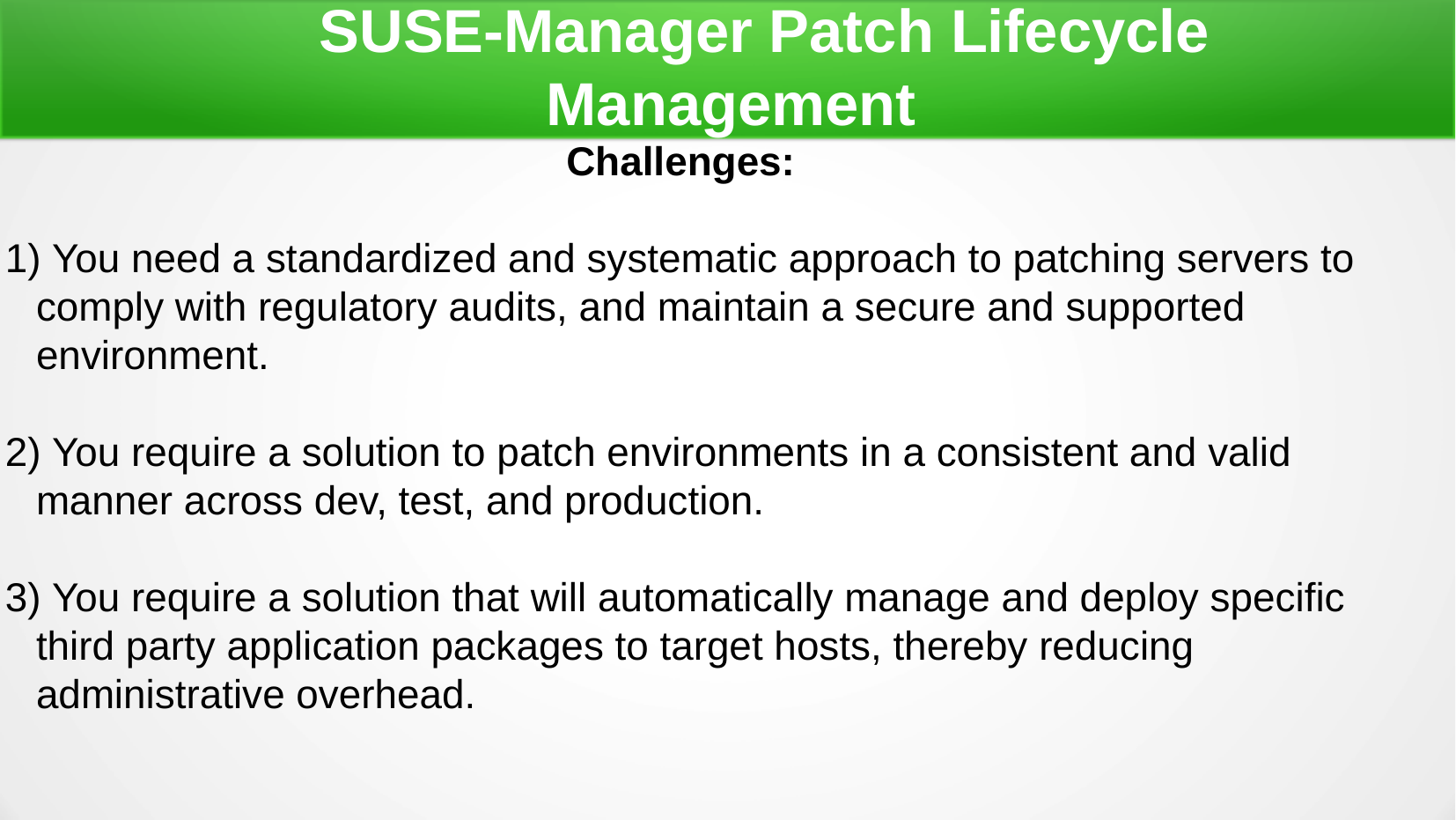

SUSE-Manager Patch Lifecycle Management
Challenges:

 You need a standardized and systematic approach to patching servers to comply with regulatory audits, and maintain a secure and supported environment.

 You require a solution to patch environments in a consistent and valid manner across dev, test, and production.

 You require a solution that will automatically manage and deploy specific third party application packages to target hosts, thereby reducing administrative overhead.